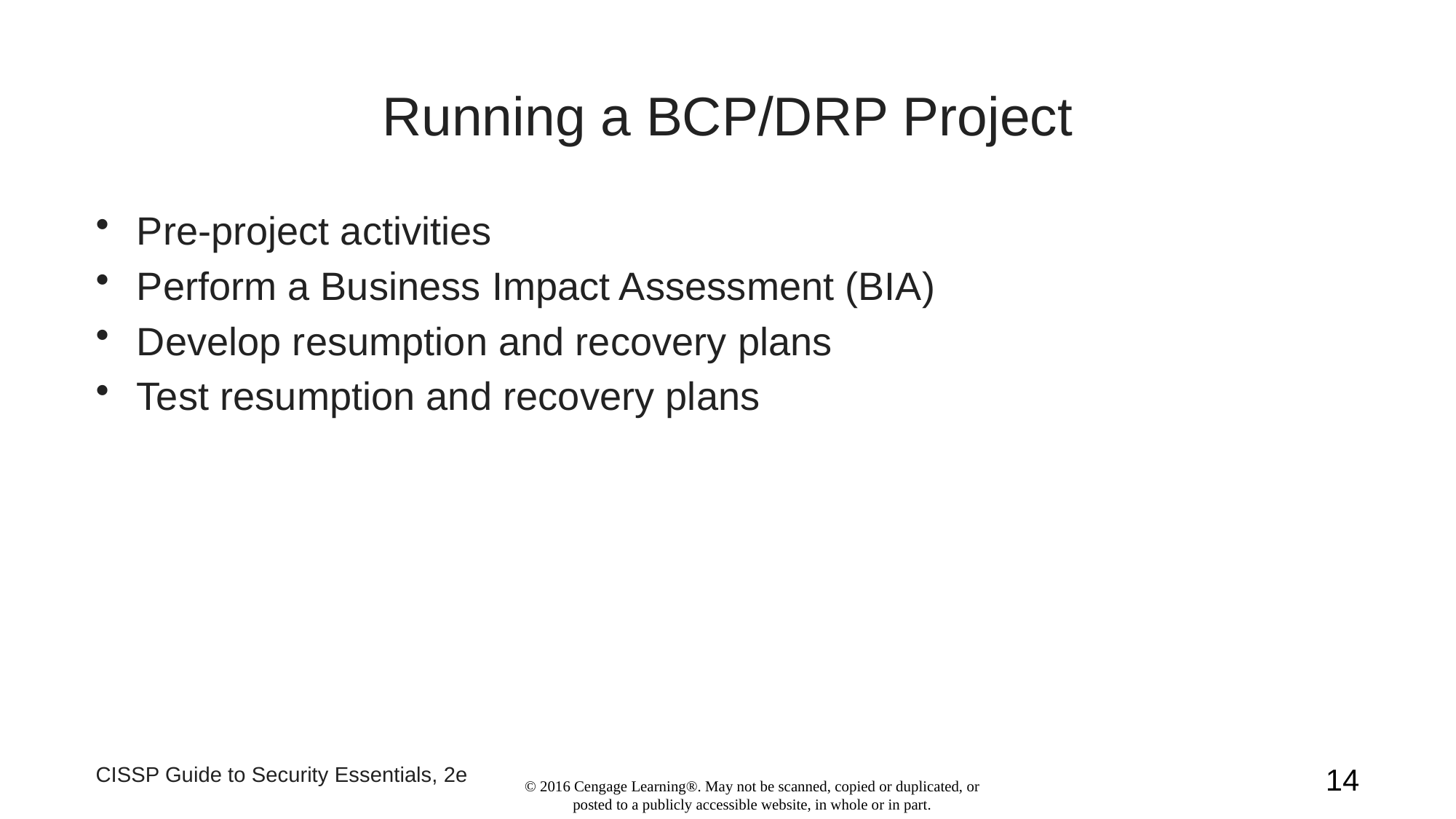

# Running a BCP/DRP Project
Pre-project activities
Perform a Business Impact Assessment (BIA)
Develop resumption and recovery plans
Test resumption and recovery plans
CISSP Guide to Security Essentials, 2e
14
© 2016 Cengage Learning®. May not be scanned, copied or duplicated, or posted to a publicly accessible website, in whole or in part.